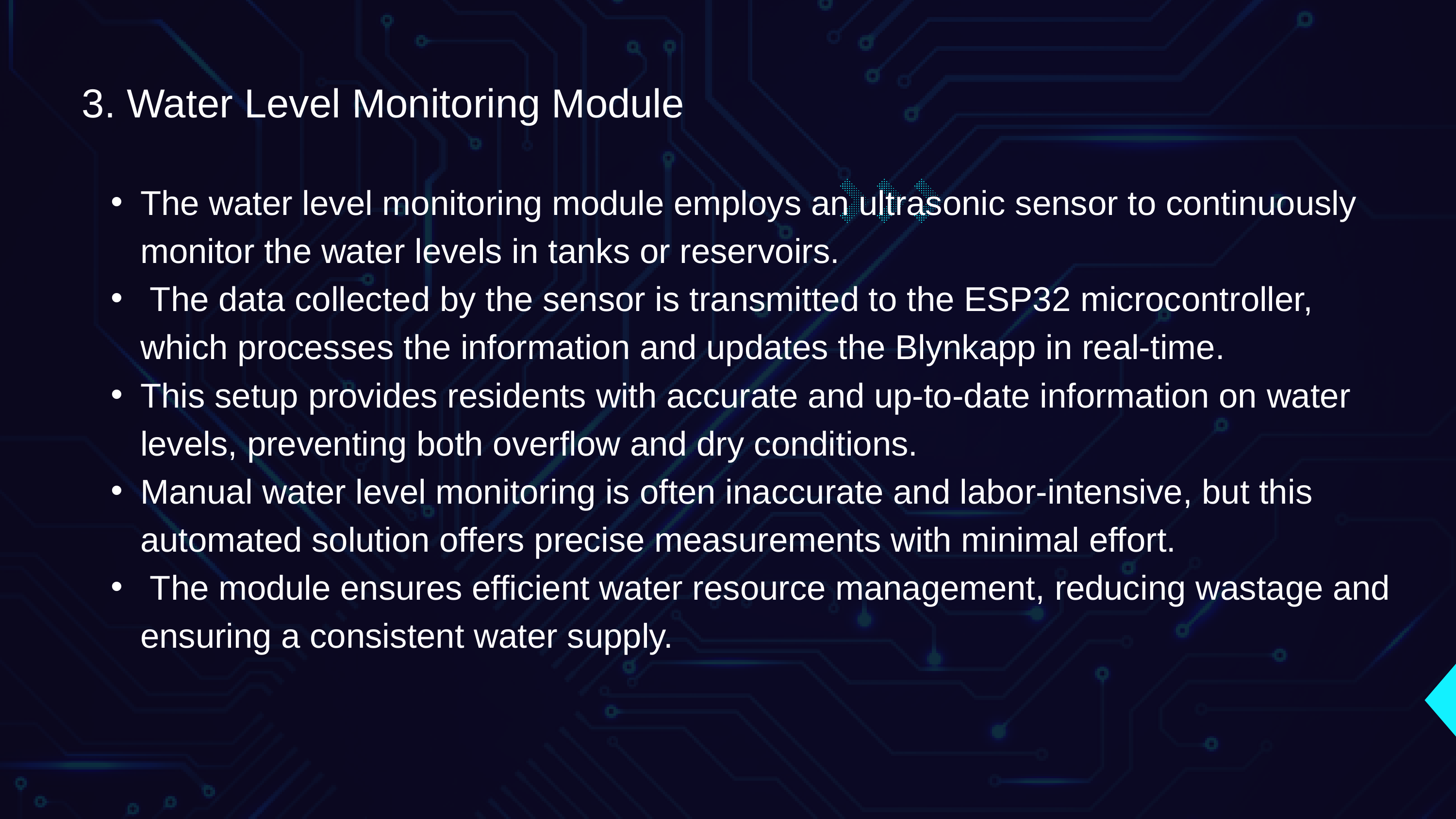

3. Water Level Monitoring Module

The water level monitoring module employs an ultrasonic sensor to continuously monitor the water levels in tanks or reservoirs.
 The data collected by the sensor is transmitted to the ESP32 microcontroller, which processes the information and updates the Blynkapp in real-time.
This setup provides residents with accurate and up-to-date information on water levels, preventing both overflow and dry conditions.
Manual water level monitoring is often inaccurate and labor-intensive, but this automated solution offers precise measurements with minimal effort.
 The module ensures efficient water resource management, reducing wastage and ensuring a consistent water supply.